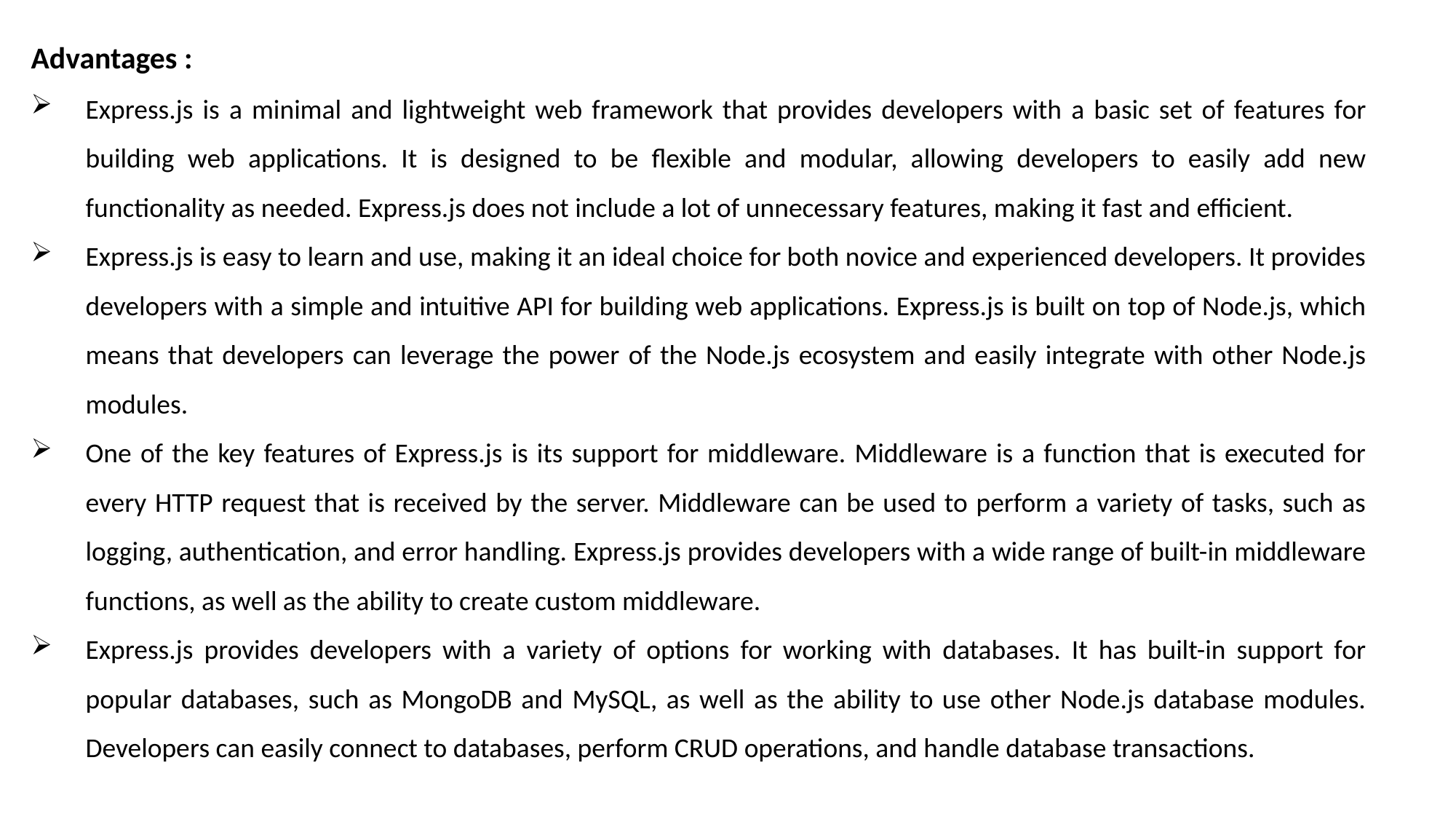

Advantages :
Express.js is a minimal and lightweight web framework that provides developers with a basic set of features for building web applications. It is designed to be flexible and modular, allowing developers to easily add new functionality as needed. Express.js does not include a lot of unnecessary features, making it fast and efficient.
Express.js is easy to learn and use, making it an ideal choice for both novice and experienced developers. It provides developers with a simple and intuitive API for building web applications. Express.js is built on top of Node.js, which means that developers can leverage the power of the Node.js ecosystem and easily integrate with other Node.js modules.
One of the key features of Express.js is its support for middleware. Middleware is a function that is executed for every HTTP request that is received by the server. Middleware can be used to perform a variety of tasks, such as logging, authentication, and error handling. Express.js provides developers with a wide range of built-in middleware functions, as well as the ability to create custom middleware.
Express.js provides developers with a variety of options for working with databases. It has built-in support for popular databases, such as MongoDB and MySQL, as well as the ability to use other Node.js database modules. Developers can easily connect to databases, perform CRUD operations, and handle database transactions.